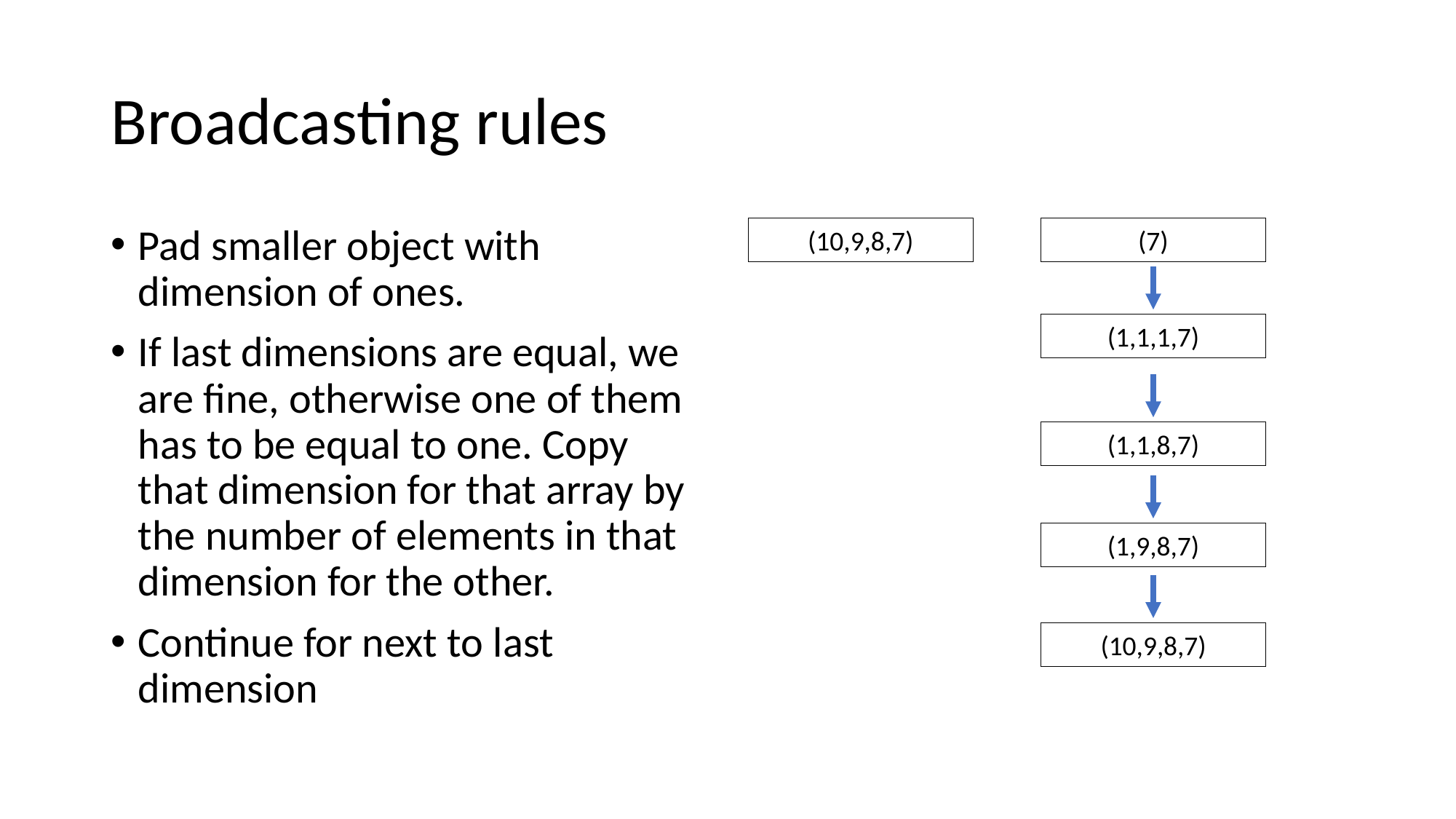

# Broadcasting rules
Pad smaller object with dimension of ones.
If last dimensions are equal, we are fine, otherwise one of them has to be equal to one. Copy that dimension for that array by the number of elements in that dimension for the other.
Continue for next to last dimension
(10,9,8,7)
(7)
(1,1,1,7)
(1,1,8,7)
(1,9,8,7)
(10,9,8,7)